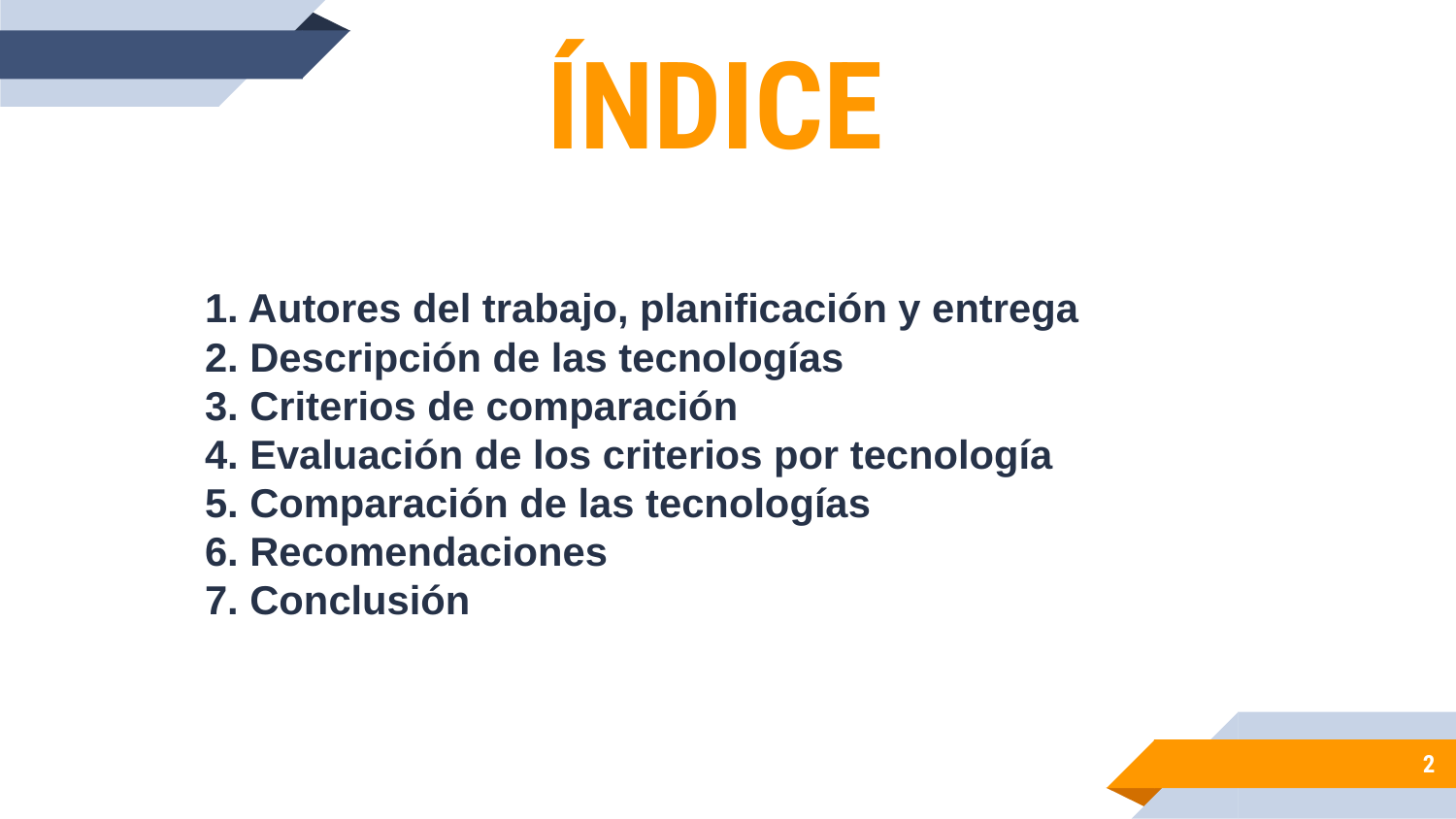

ÍNDICE
1. Autores del trabajo, planificación y entrega
2. Descripción de las tecnologías
3. Criterios de comparación
4. Evaluación de los criterios por tecnología
5. Comparación de las tecnologías
6. Recomendaciones
7. Conclusión
2